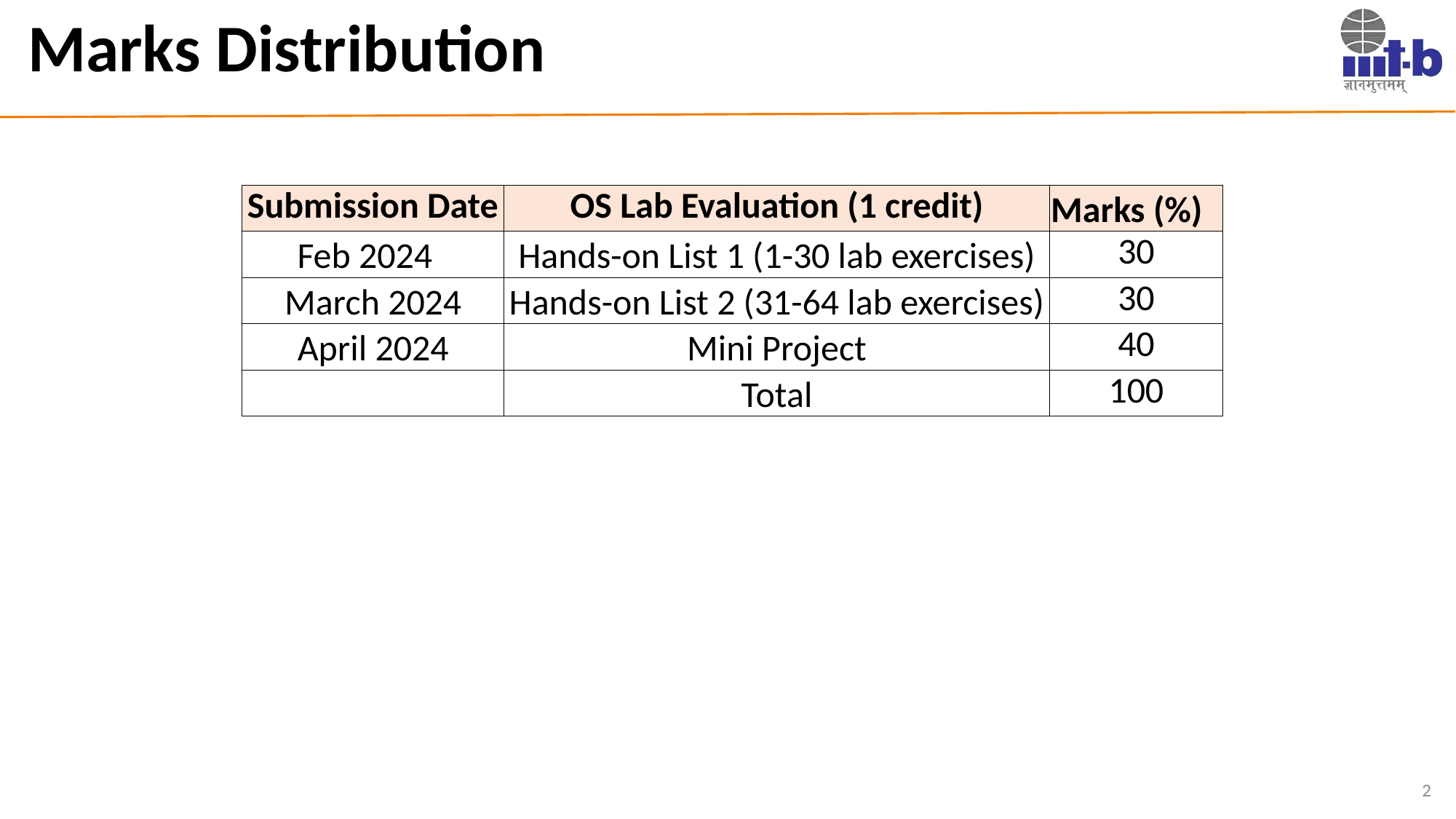

# Marks Distribution
| Submission Date | OS Lab Evaluation (1 credit) | Marks (%) |
| --- | --- | --- |
| Feb 2024 | Hands-on List 1 (1-30 lab exercises) | 30 |
| March 2024 | Hands-on List 2 (31-64 lab exercises) | 30 |
| April 2024 | Mini Project | 40 |
|  | Total | 100 |
2